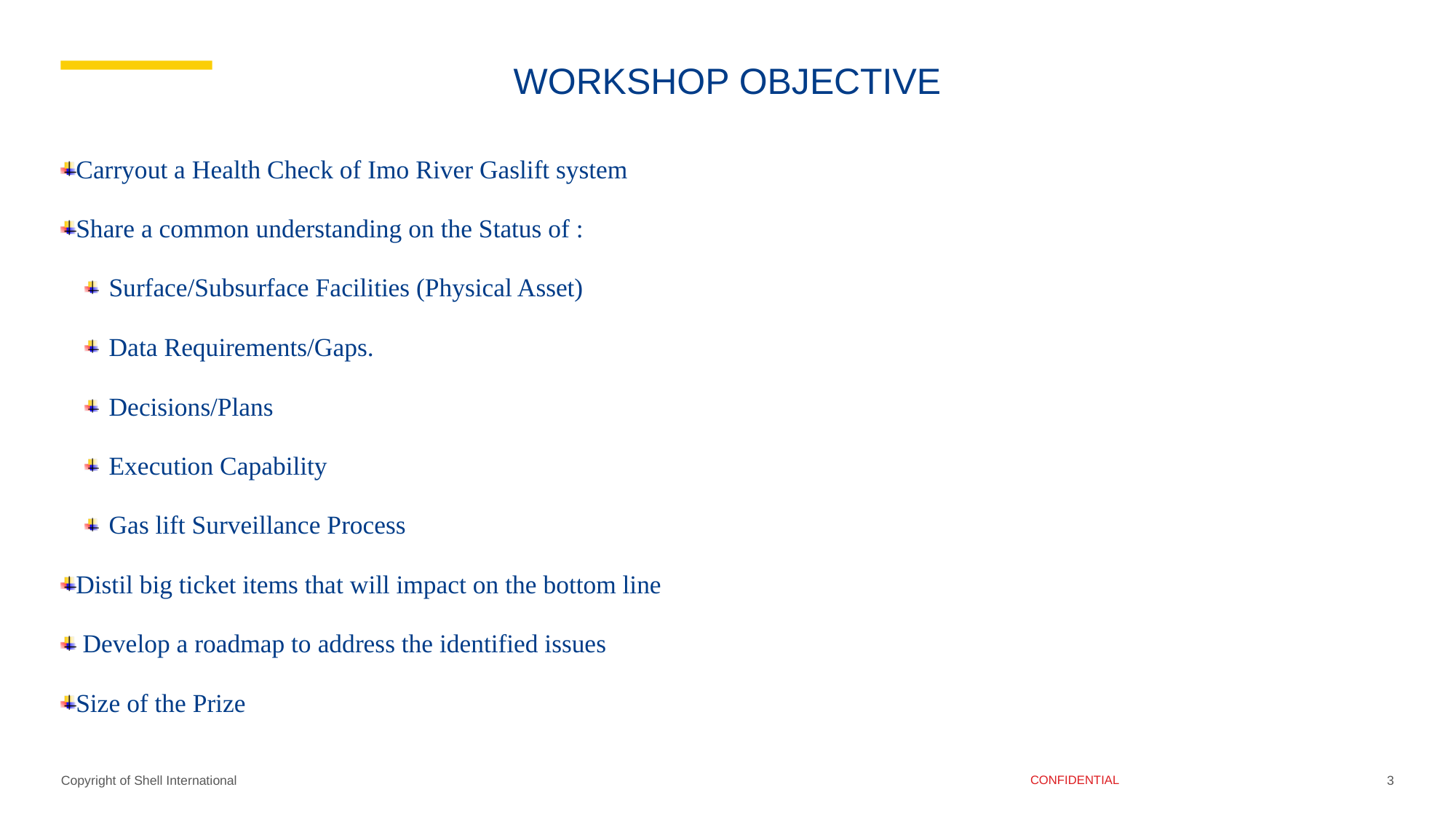

# WORKSHOP OBJECTIVE
Carryout a Health Check of Imo River Gaslift system
Share a common understanding on the Status of :
Surface/Subsurface Facilities (Physical Asset)
Data Requirements/Gaps.
Decisions/Plans
Execution Capability
Gas lift Surveillance Process
Distil big ticket items that will impact on the bottom line
 Develop a roadmap to address the identified issues
Size of the Prize

3